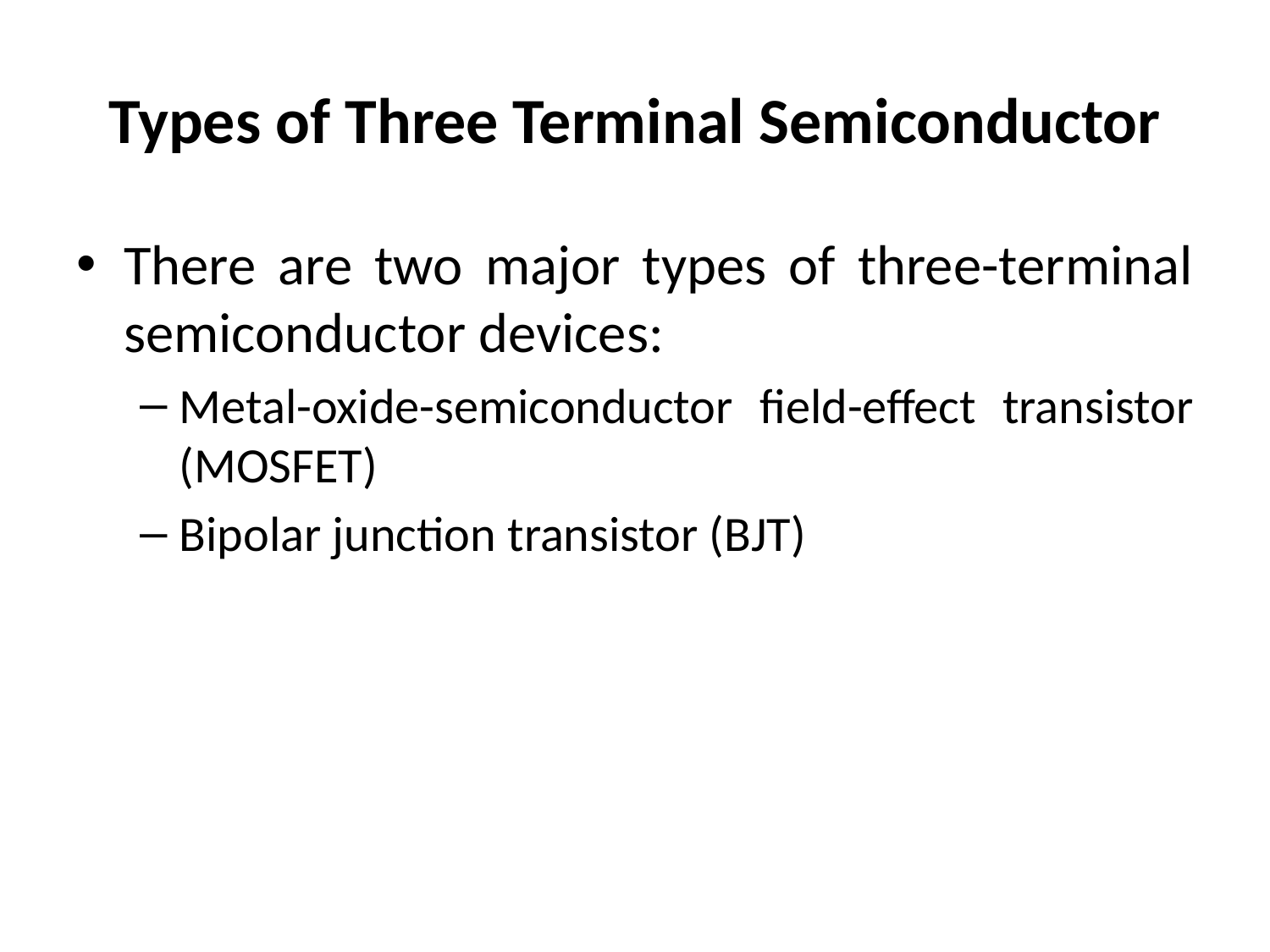

# Types of Three Terminal Semiconductor
There are two major types of three-terminal semiconductor devices:
Metal-oxide-semiconductor field-effect transistor (MOSFET)
Bipolar junction transistor (BJT)